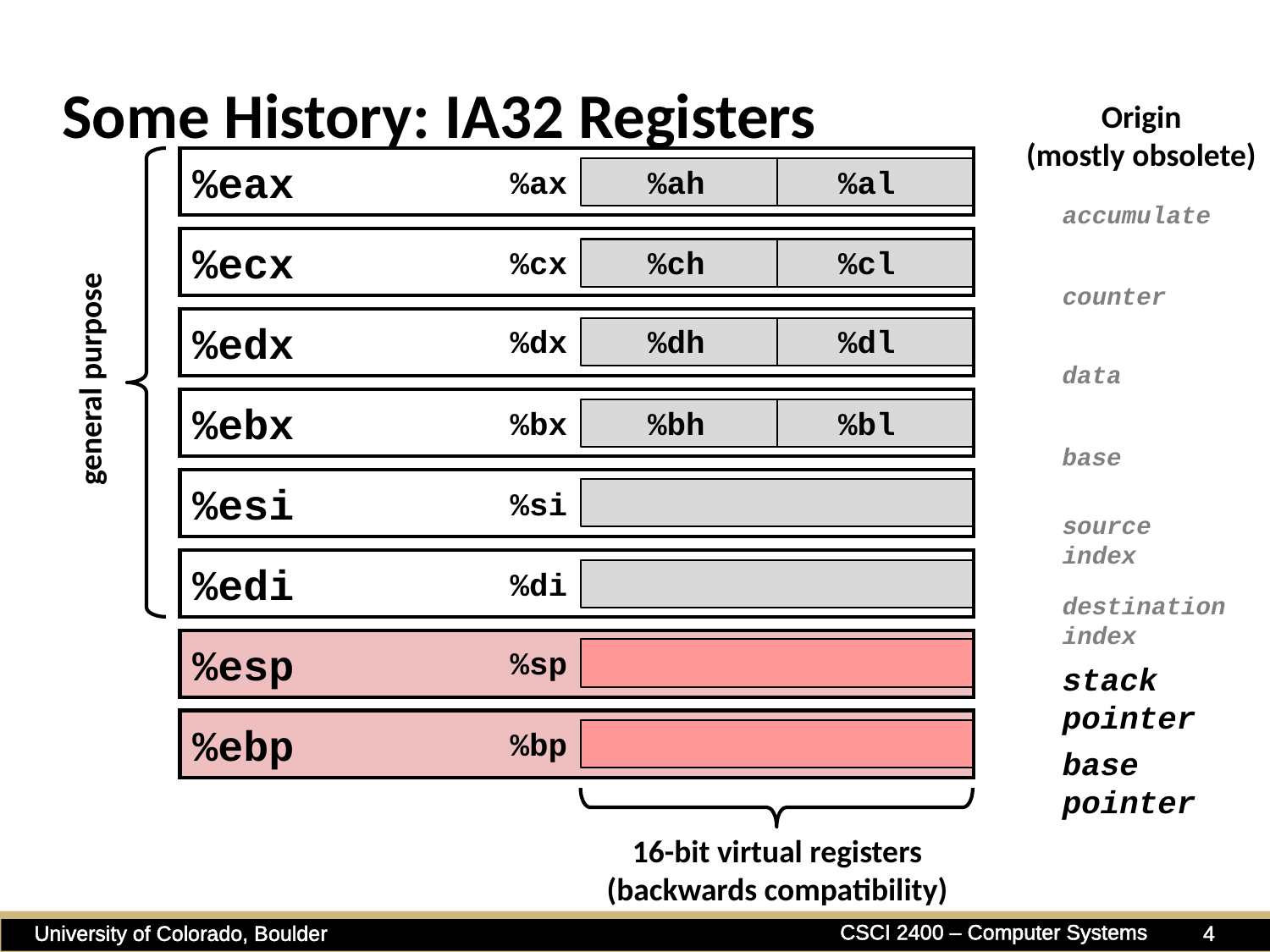

# Some History: IA32 Registers
Origin
(mostly obsolete)

%eax
%ecx
%edx
%ebx
%esi
%edi
%esp
%ebp
%ax
%ah
%al

accumulate
%cx
%ch
%cl

counter
%dx
%dh
%dl

data
general purpose
%bx
%bh
%bl

base
%si

source
index
%di

destination
index

%sp

stack
pointer
%bp

base
pointer
16-bit virtual registers
(backwards compatibility)